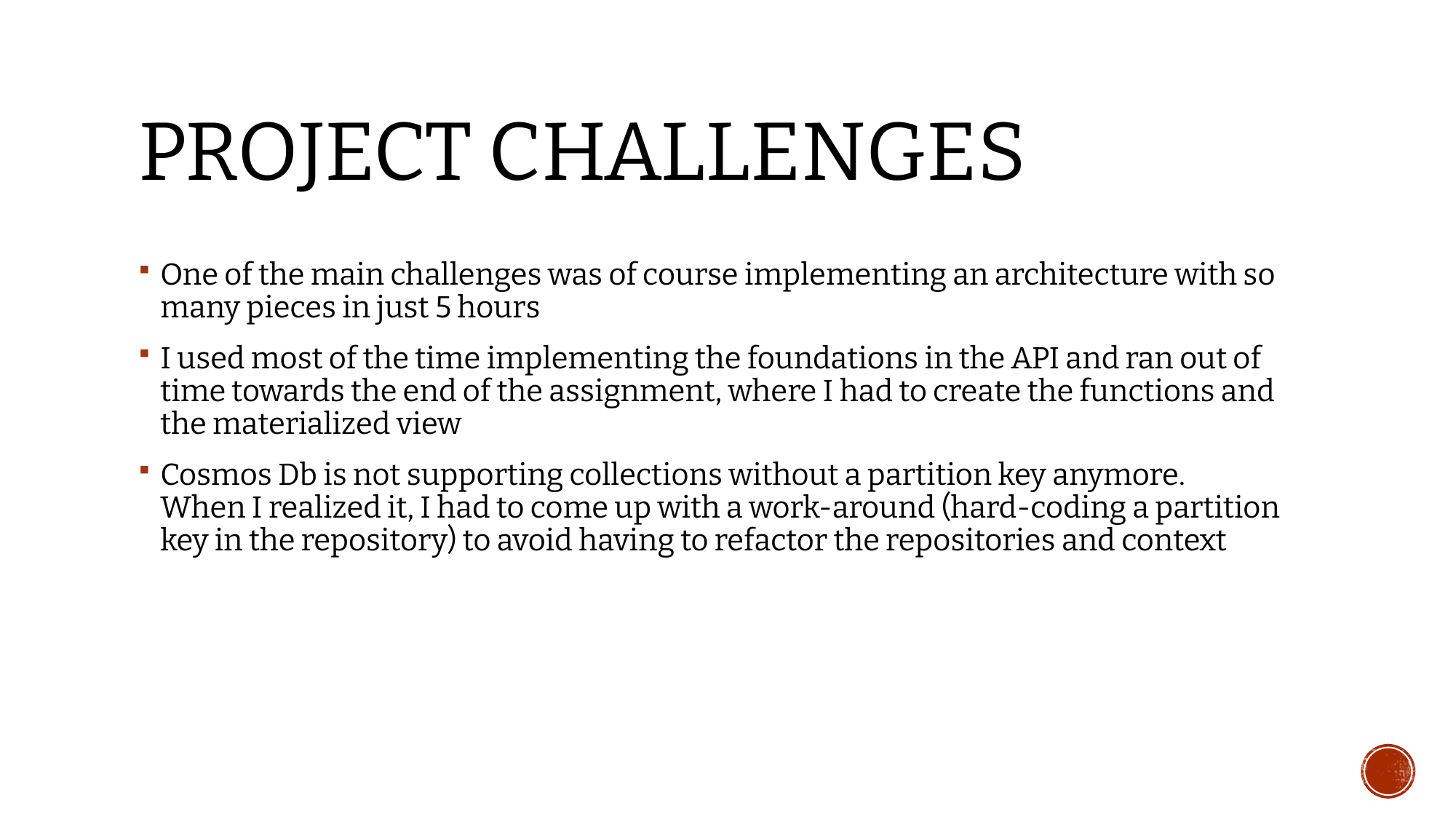

# Project challenges
One of the main challenges was of course implementing an architecture with so many pieces in just 5 hours
I used most of the time implementing the foundations in the API and ran out of time towards the end of the assignment, where I had to create the functions and the materialized view
Cosmos Db is not supporting collections without a partition key anymore.
When I realized it, I had to come up with a work-around (hard-coding a partition key in the repository) to avoid having to refactor the repositories and context